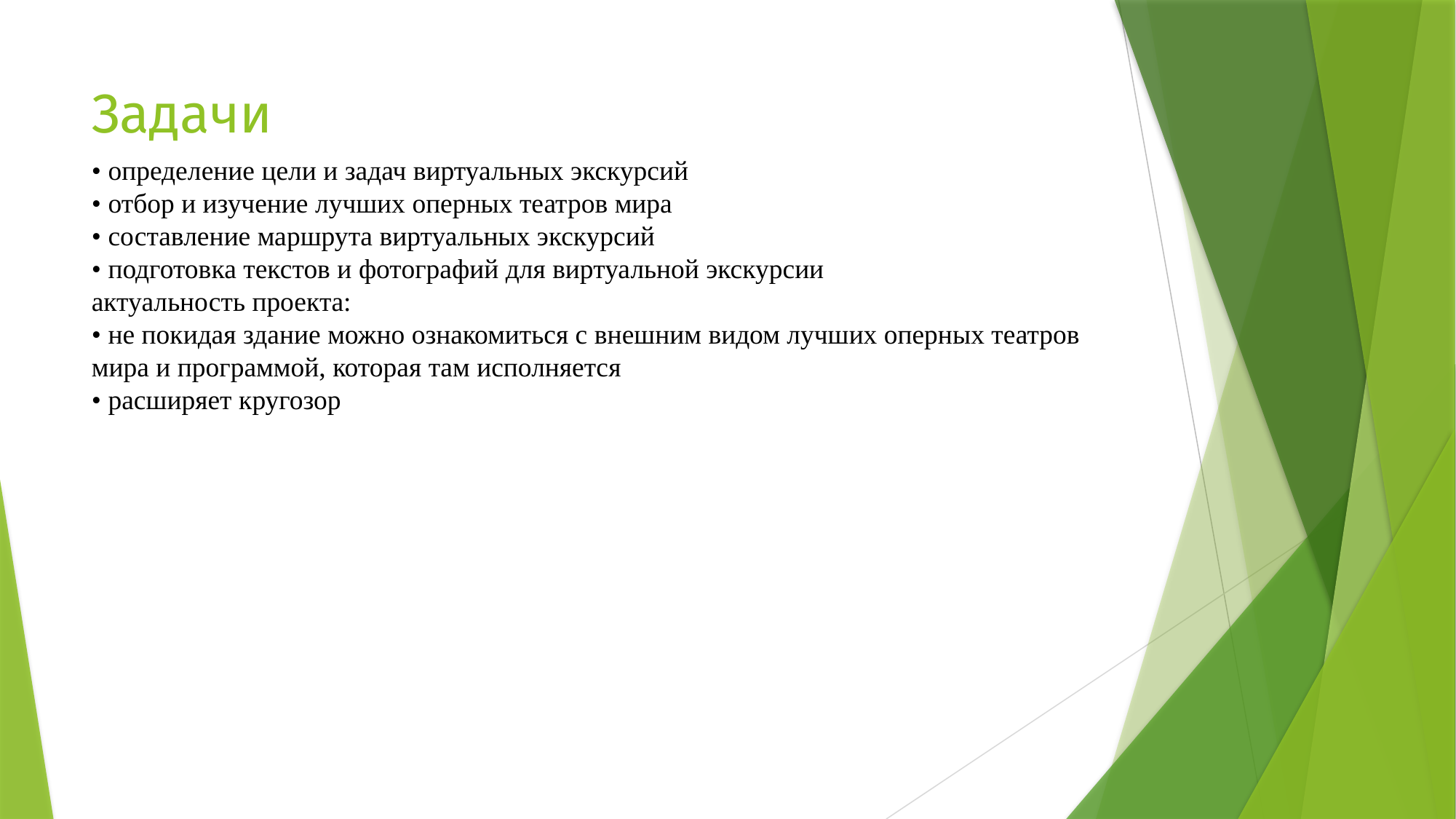

# Задачи
• определение цели и задач виртуальных экскурсий 
• отбор и изучение лучших оперных театров мира 
• составление маршрута виртуальных экскурсий 
• подготовка текстов и фотографий для виртуальной экскурсии 
актуальность проекта: 
• не покидая здание можно ознакомиться с внешним видом лучших оперных театров мира и программой, которая там исполняется 
• расширяет кругозор